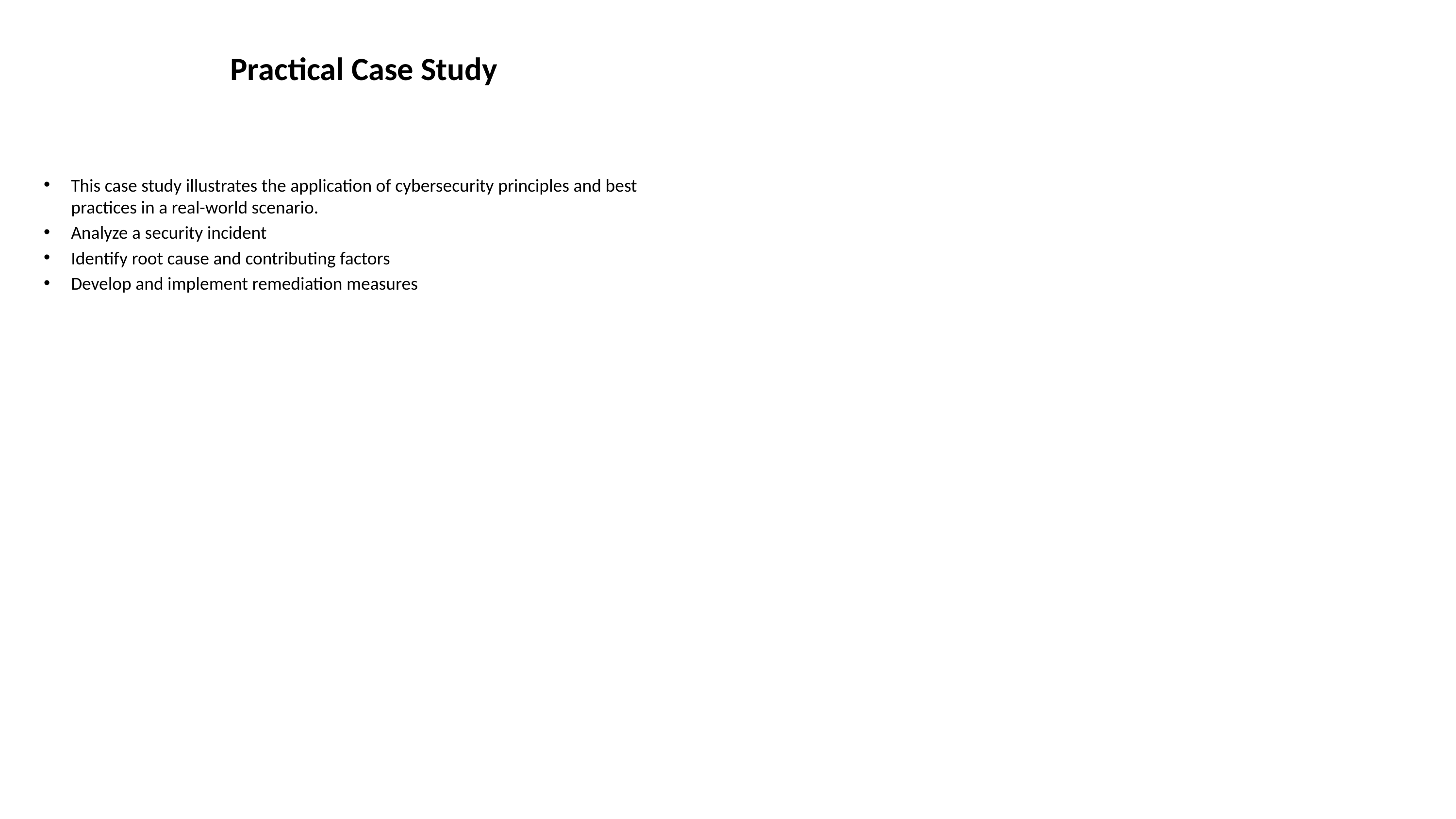

# Practical Case Study

This case study illustrates the application of cybersecurity principles and best practices in a real-world scenario.
Analyze a security incident
Identify root cause and contributing factors
Develop and implement remediation measures